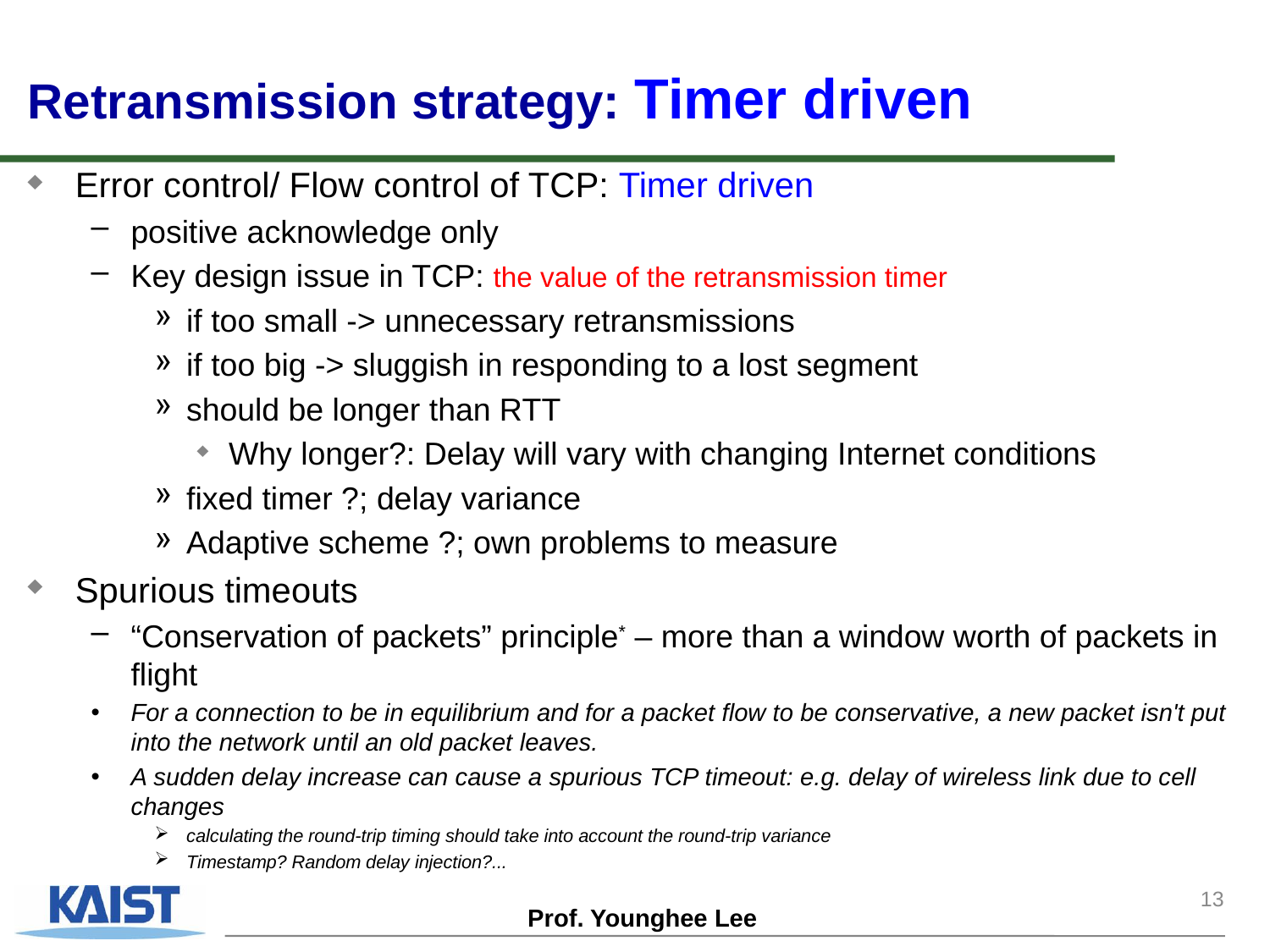

# Retransmission strategy: Timer driven
Error control/ Flow control of TCP: Timer driven
positive acknowledge only
Key design issue in TCP: the value of the retransmission timer
if too small -> unnecessary retransmissions
if too big -> sluggish in responding to a lost segment
should be longer than RTT
Why longer?: Delay will vary with changing Internet conditions
fixed timer ?; delay variance
Adaptive scheme ?; own problems to measure
Spurious timeouts
“Conservation of packets” principle* – more than a window worth of packets in flight
For a connection to be in equilibrium and for a packet flow to be conservative, a new packet isn't put into the network until an old packet leaves.
A sudden delay increase can cause a spurious TCP timeout: e.g. delay of wireless link due to cell changes
calculating the round-trip timing should take into account the round-trip variance
Timestamp? Random delay injection?...
13